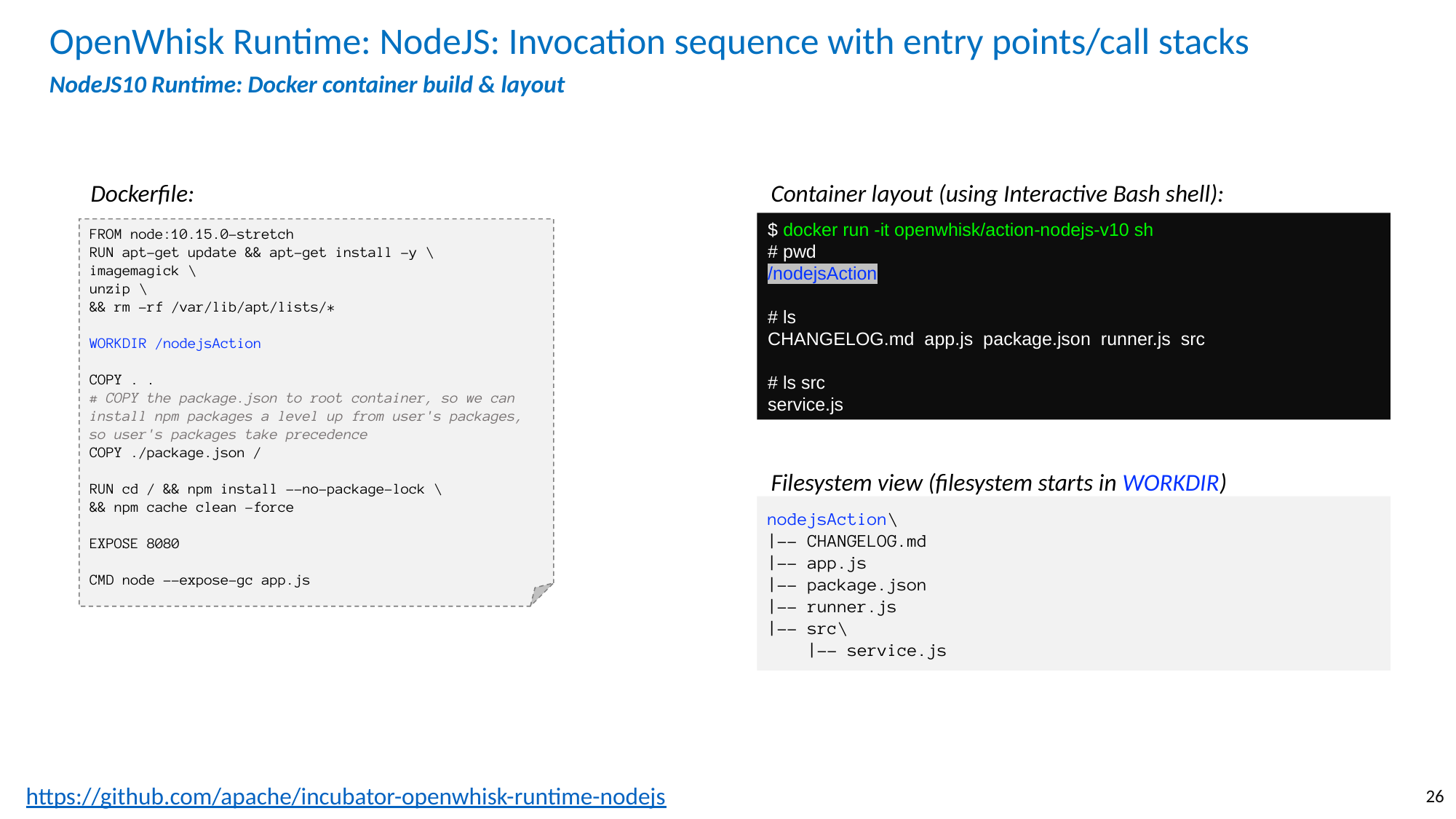

# OpenWhisk Runtime: NodeJS: Invocation sequence with entry points/call stacks
NodeJS10 Runtime: Docker container build & layout
Dockerfile:
FROM node:10.15.0-stretch
RUN apt-get update && apt-get install -y \
imagemagick \
unzip \
&& rm -rf /var/lib/apt/lists/*

WORKDIR /nodejsAction

COPY . .
# COPY the package.json to root container, so we can install npm packages a level up from user's packages, so user's packages take precedence
COPY ./package.json /

RUN cd / && npm install --no-package-lock \
&& npm cache clean –force

EXPOSE 8080

CMD node --expose-gc app.js
Container layout (using Interactive Bash shell):
$ docker run -it openwhisk/action-nodejs-v10 sh
# pwd
/nodejsAction

# ls
CHANGELOG.md  app.js  package.json  runner.js  src
# ls src
service.js
Filesystem view (filesystem starts in WORKDIR)
nodejsAction\
|-- CHANGELOG.md
|-- app.js
|-- package.json
|-- runner.js
|-- src\
    |-- service.js
26
https://github.com/apache/incubator-openwhisk-runtime-nodejs